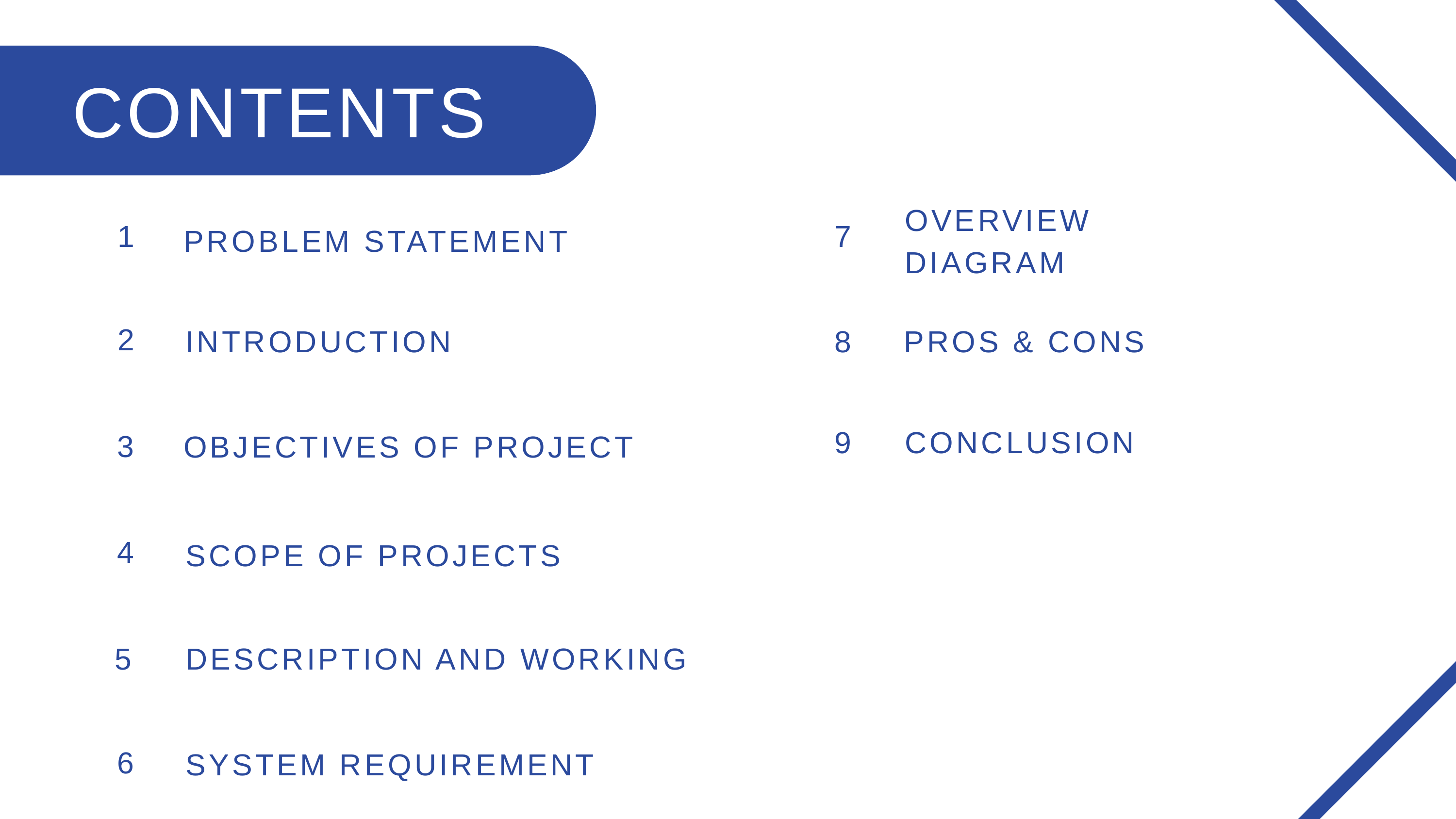

CONTENTS
OVERVIEW
DIAGRAM
1
7
PROBLEM STATEMENT
2
8
INTRODUCTION
PROS & CONS
9
CONCLUSION
3
OBJECTIVES OF PROJECT
4
SCOPE OF PROJECTS
5
DESCRIPTION AND WORKING

6
SYSTEM REQUIREMENT